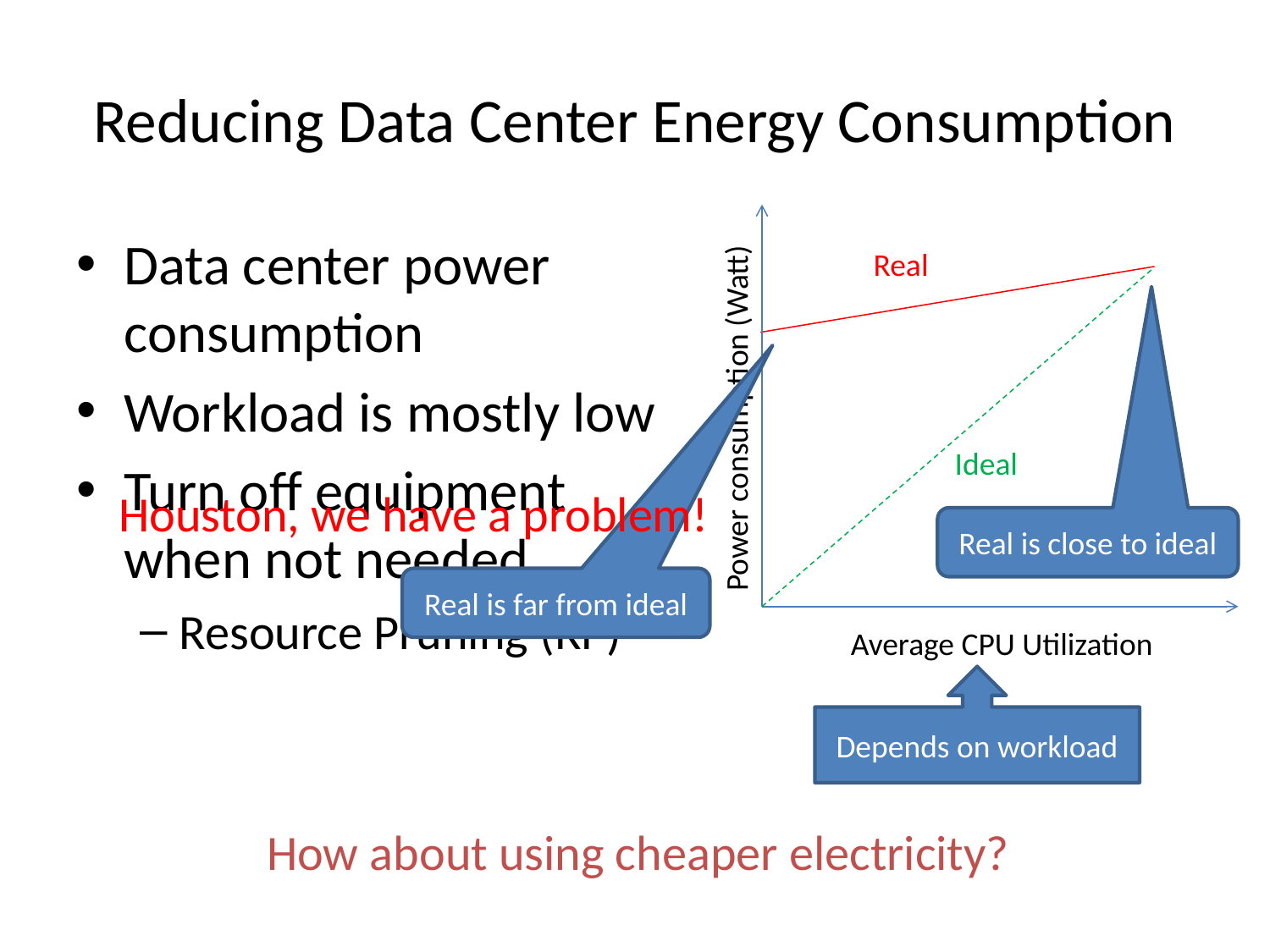

# Reducing Data Center Energy Consumption
Data center power consumption
Workload is mostly low
Turn off equipment when not needed
Resource Pruning (RP)
Real

Power consumption (Watt)
Ideal
Houston, we have a problem!
Real is close to ideal
Real is far from ideal
Average CPU Utilization
Depends on workload
How about using cheaper electricity?